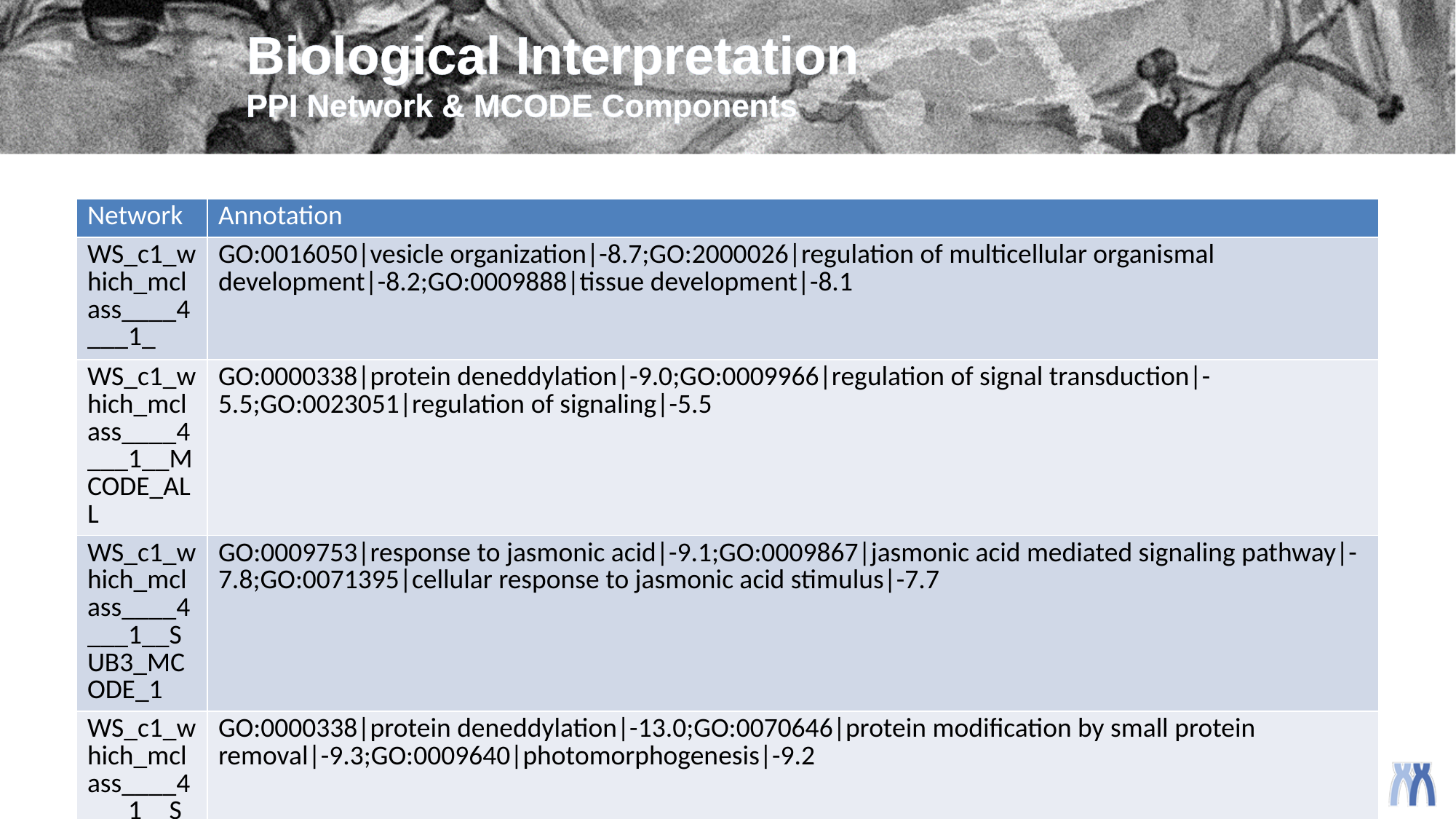

# Biological Interpretation PPI Network & MCODE Components
| Network | Annotation |
| --- | --- |
| WS\_c1\_which\_mclass\_\_\_\_4\_\_\_1\_ | GO:0016050|vesicle organization|-8.7;GO:2000026|regulation of multicellular organismal development|-8.2;GO:0009888|tissue development|-8.1 |
| WS\_c1\_which\_mclass\_\_\_\_4\_\_\_1\_\_MCODE\_ALL | GO:0000338|protein deneddylation|-9.0;GO:0009966|regulation of signal transduction|-5.5;GO:0023051|regulation of signaling|-5.5 |
| WS\_c1\_which\_mclass\_\_\_\_4\_\_\_1\_\_SUB3\_MCODE\_1 | GO:0009753|response to jasmonic acid|-9.1;GO:0009867|jasmonic acid mediated signaling pathway|-7.8;GO:0071395|cellular response to jasmonic acid stimulus|-7.7 |
| WS\_c1\_which\_mclass\_\_\_\_4\_\_\_1\_\_SUB1\_MCODE\_3 | GO:0000338|protein deneddylation|-13.0;GO:0070646|protein modification by small protein removal|-9.3;GO:0009640|photomorphogenesis|-9.2 |